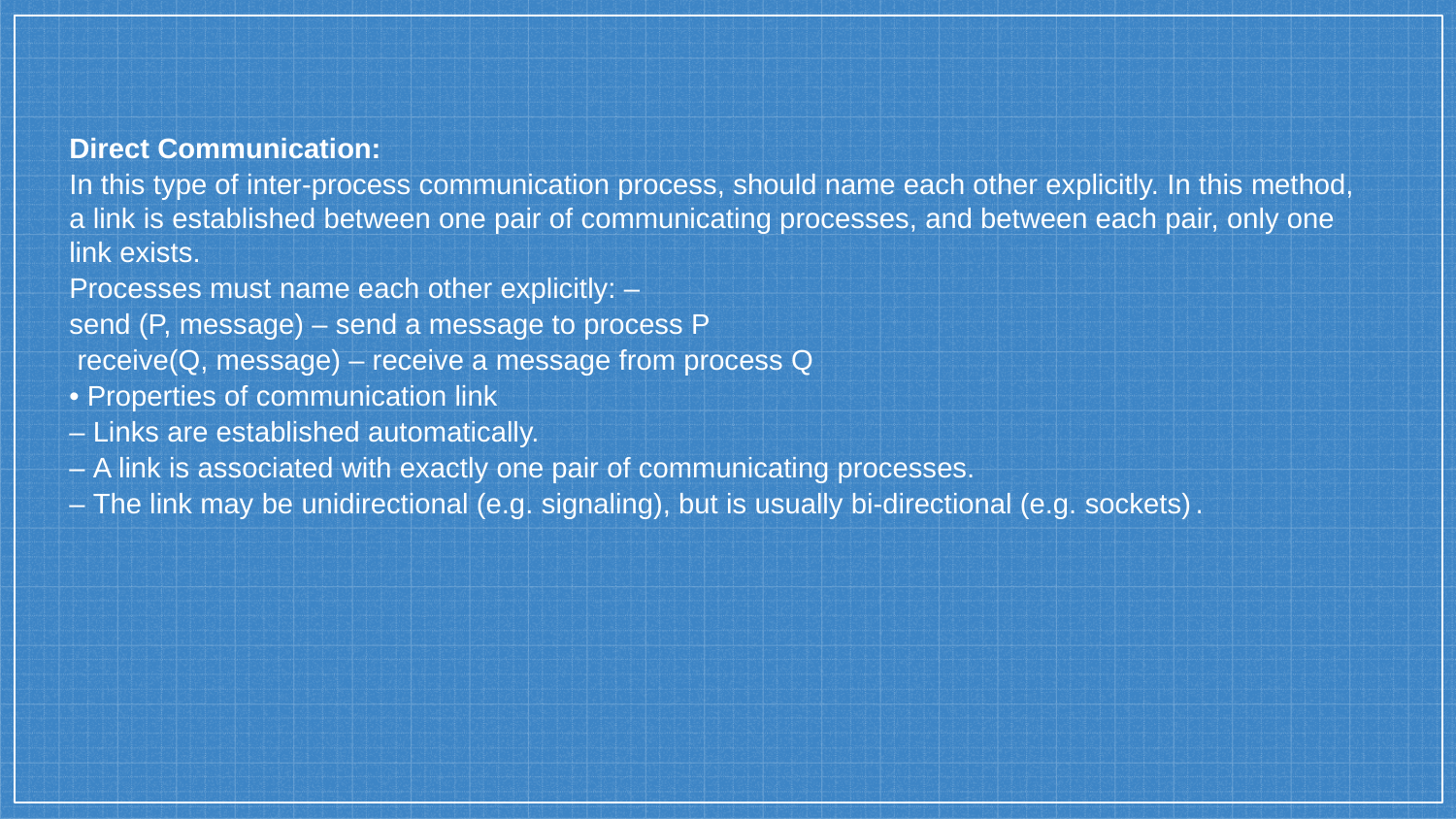

Direct Communication:
In this type of inter-process communication process, should name each other explicitly. In this method, a link is established between one pair of communicating processes, and between each pair, only one link exists.
Processes must name each other explicitly: –
send (P, message) – send a message to process P
 receive(Q, message) – receive a message from process Q
• Properties of communication link
– Links are established automatically.
– A link is associated with exactly one pair of communicating processes.
– The link may be unidirectional (e.g. signaling), but is usually bi-directional (e.g. sockets).